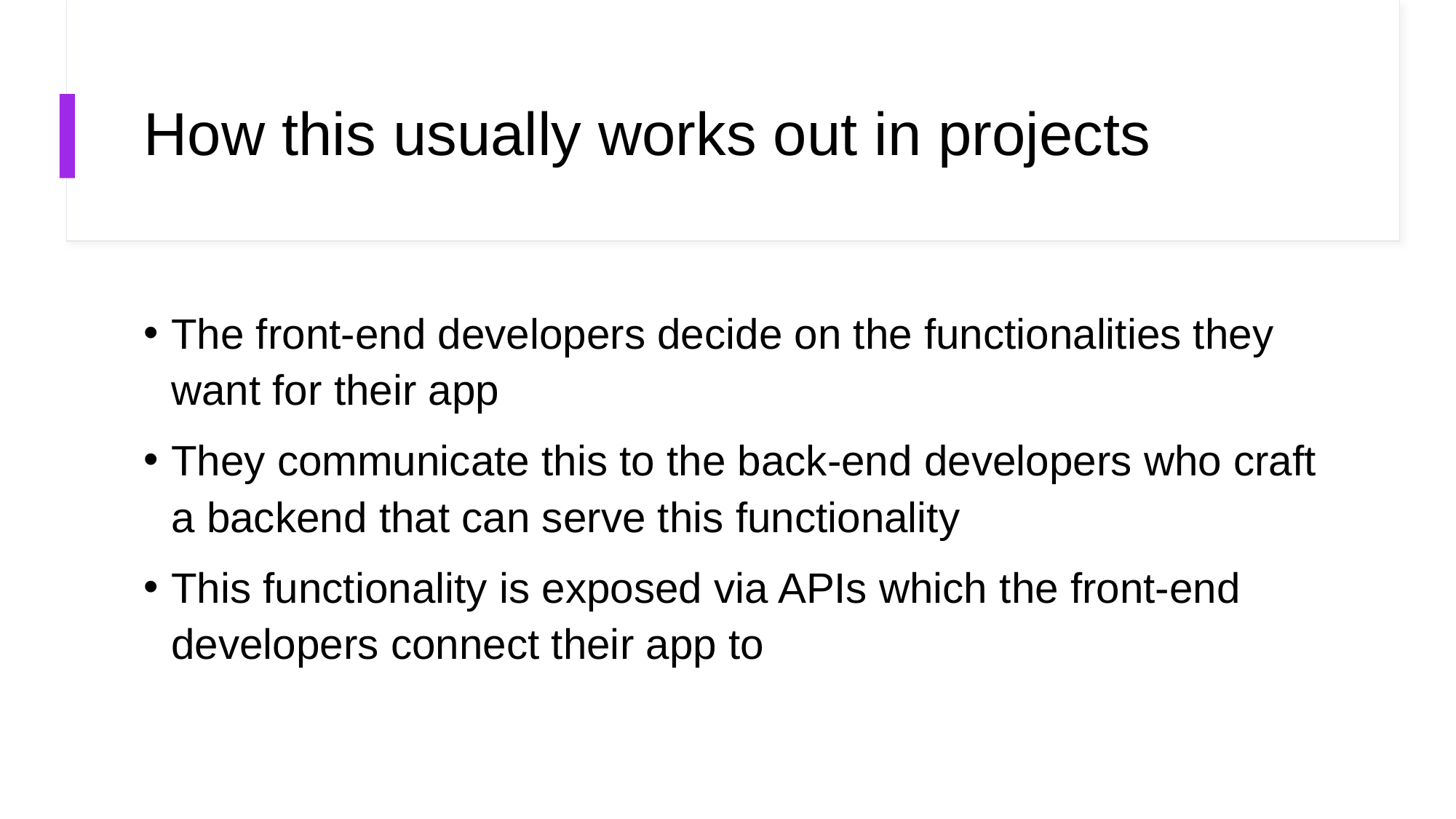

# How this usually works out in projects
The front-end developers decide on the functionalities they want for their app
They communicate this to the back-end developers who craft a backend that can serve this functionality
This functionality is exposed via APIs which the front-end developers connect their app to